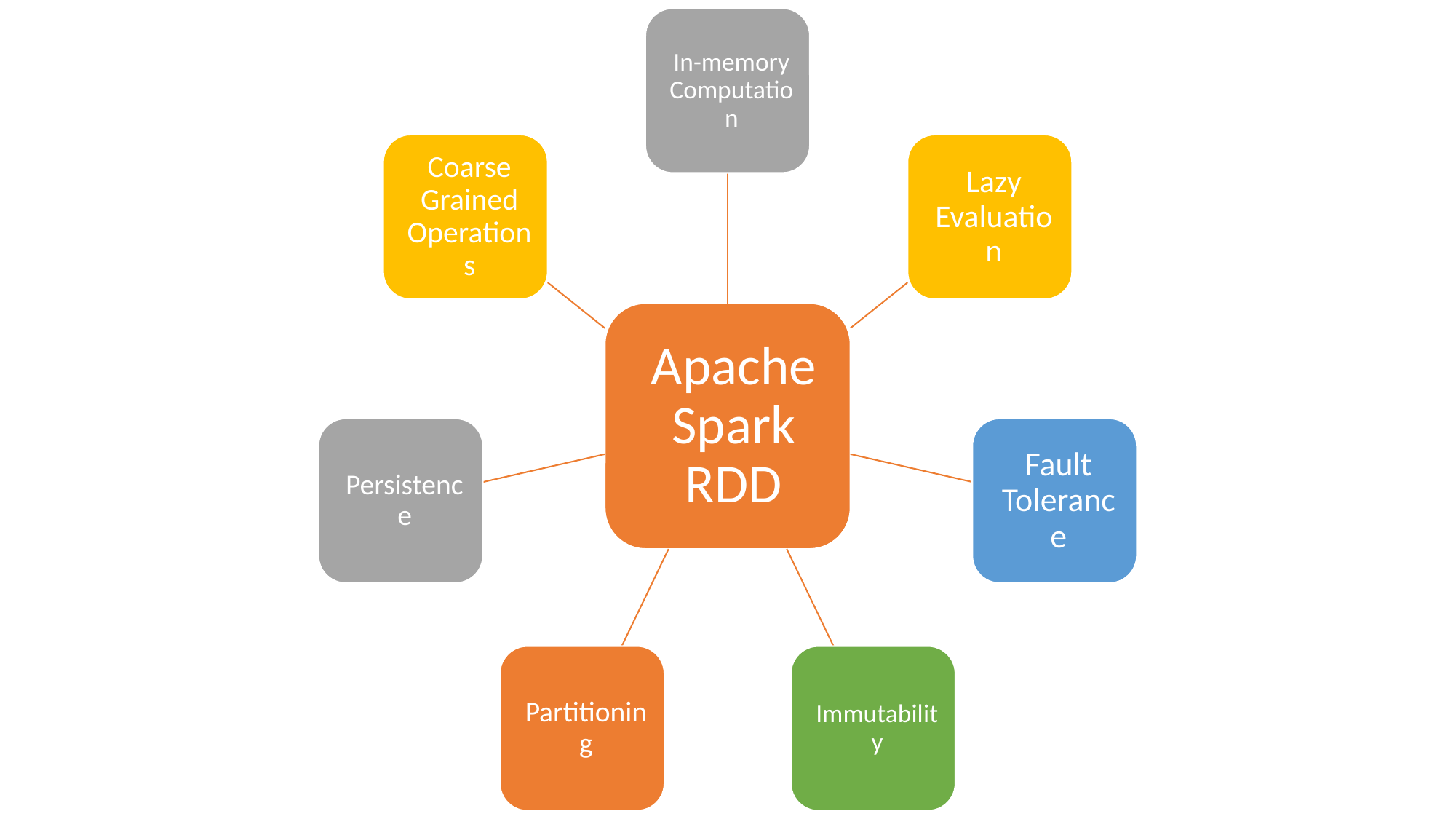

Apache Spark RDD
In-memory Computation
Lazy Evaluation
Fault Tolerance
Immutability
Partitioning
Persistence
Coarse Grained Operations